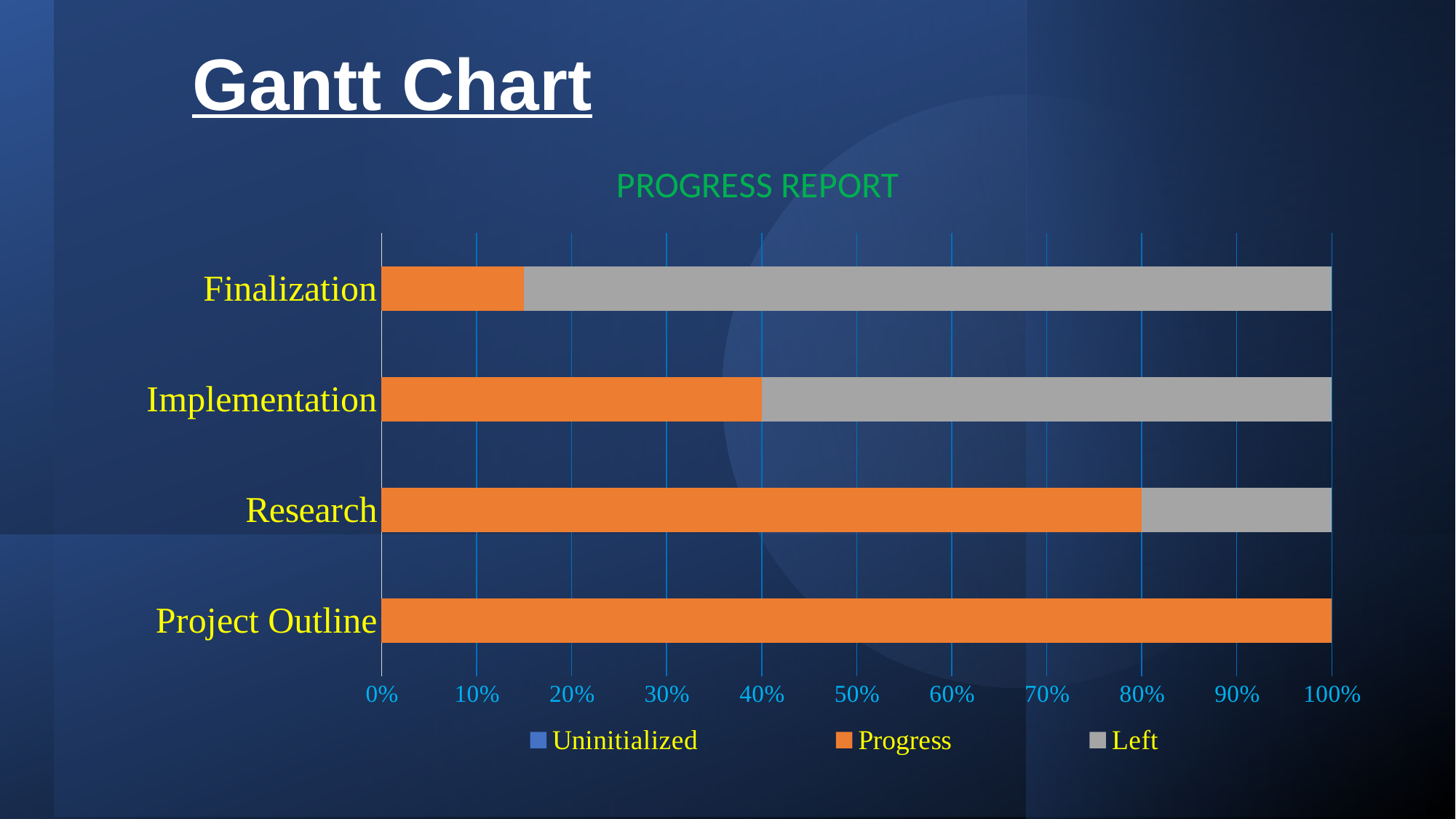

# Gantt Chart

### Chart: PROGRESS REPORT

| Category | Uninitialized | Progress | Left |
|---|---|---|---|
| Project Outline | 0.0 | 100.0 | 0.0 |
| Research | 0.0 | 80.0 | 20.0 |
| Implementation | 0.0 | 40.0 | 60.0 |
| Finalization | 0.0 | 15.0 | 85.0 |